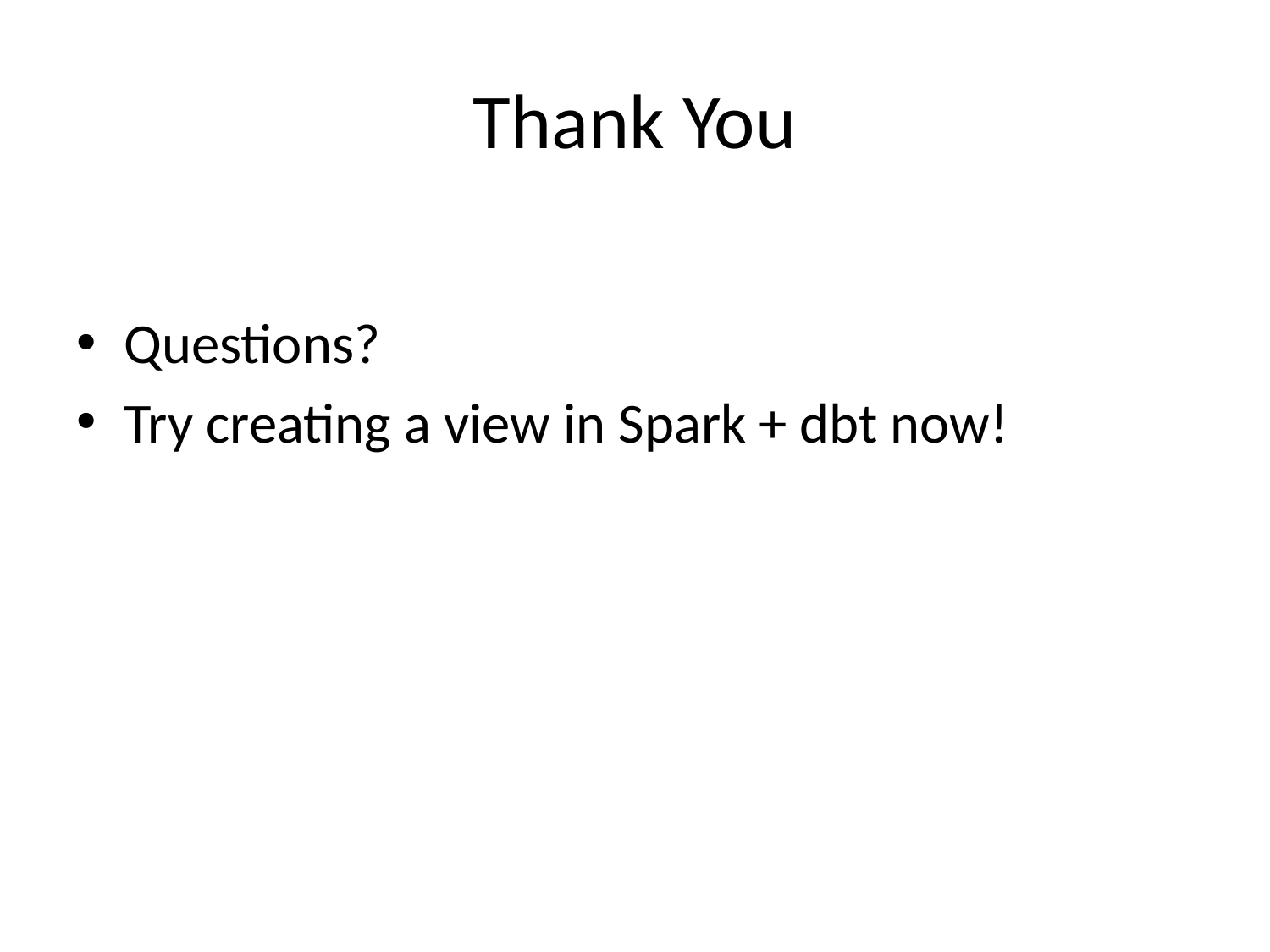

# Thank You

Questions?
Try creating a view in Spark + dbt now!